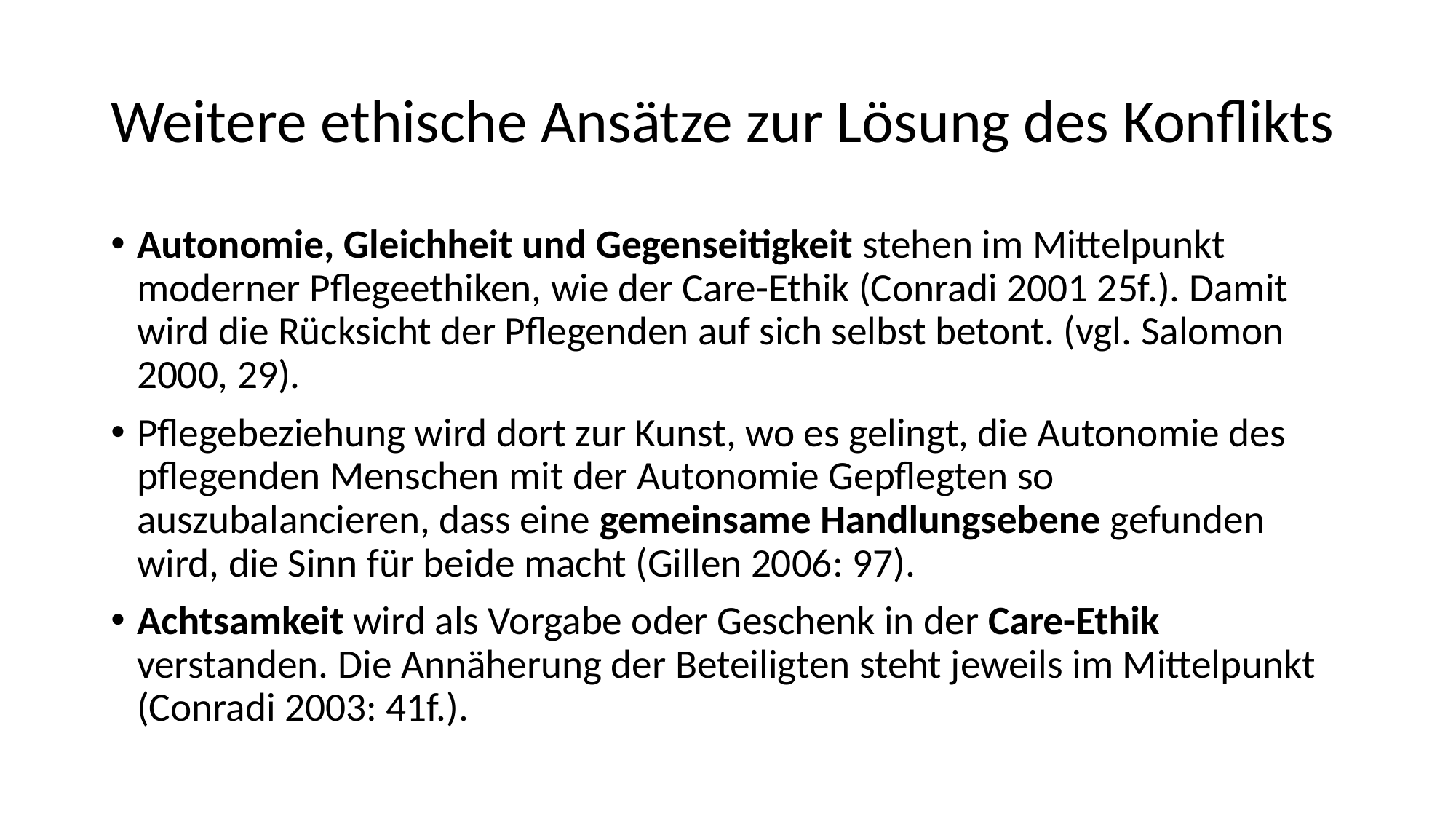

# Weitere ethische Ansätze zur Lösung des Konflikts
Autonomie, Gleichheit und Gegenseitigkeit stehen im Mittelpunkt moderner Pflegeethiken, wie der Care-Ethik (Conradi 2001 25f.). Damit wird die Rücksicht der Pflegenden auf sich selbst betont. (vgl. Salomon 2000, 29).
Pflegebeziehung wird dort zur Kunst, wo es gelingt, die Autonomie des pflegenden Menschen mit der Autonomie Gepflegten so auszubalancieren, dass eine gemeinsame Handlungsebene gefunden wird, die Sinn für beide macht (Gillen 2006: 97).
Achtsamkeit wird als Vorgabe oder Geschenk in der Care-Ethik verstanden. Die Annäherung der Beteiligten steht jeweils im Mittelpunkt (Conradi 2003: 41f.).